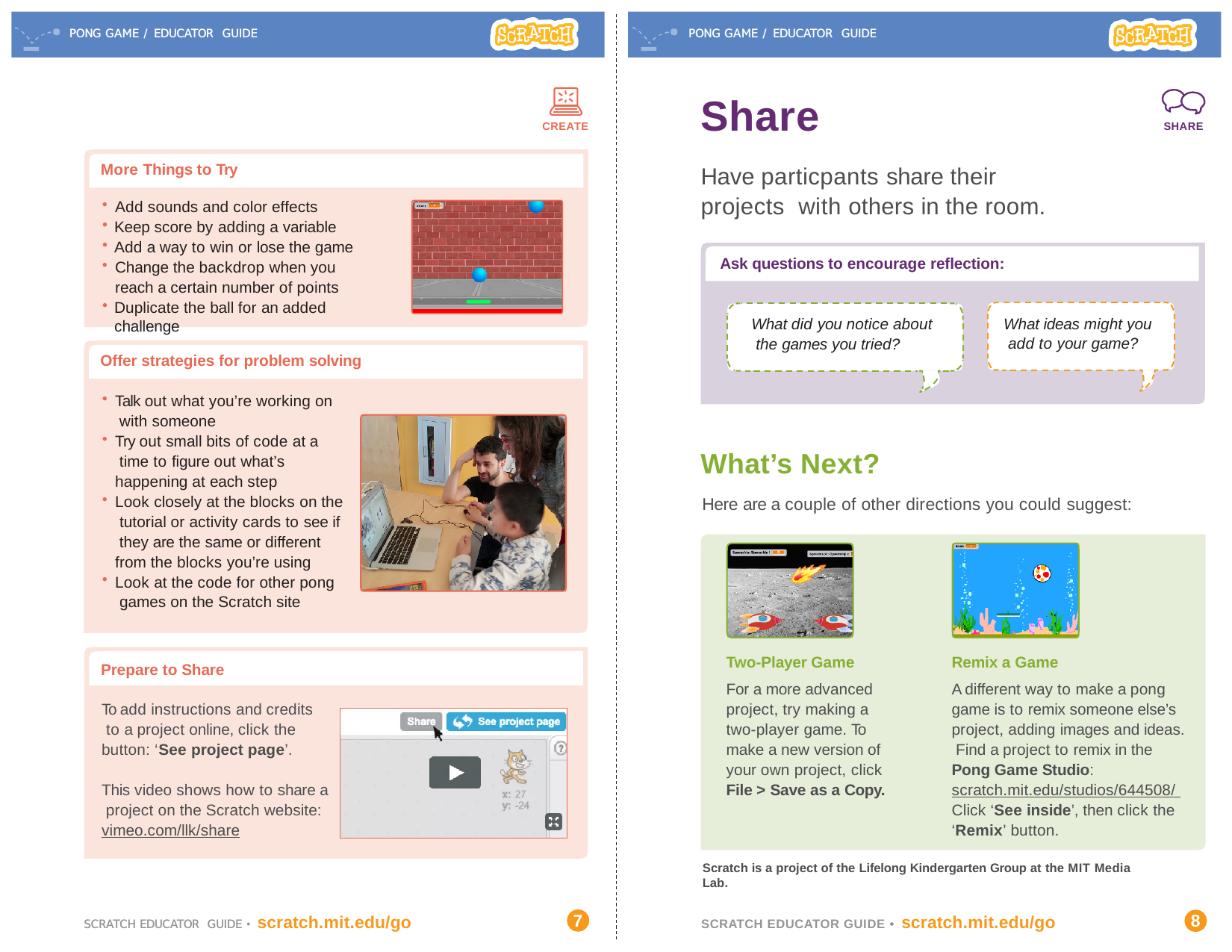

PONG GAME / EDUCATOR  GUIDE
PONG GAME / EDUCATOR  GUIDE

Share
Have particpants share their projects  with others in the room.

SHARE
CREATE

More Things to Try
Add sounds and color effects
Keep score by adding a variable
Add a way to win or lose the game
Change the backdrop when you  reach a certain number of points
Duplicate the ball for an added challenge

Ask questions to encourage reflection:

What ideas might you  add to your game?
What did you notice about  the games you tried?

Offer strategies for problem solving

Talk out what you’re working on  with someone
Try out small bits of code at a  time to figure out what’s  happening at each step
Look closely at the blocks on the  tutorial or activity cards to see if  they are the same or different  from the blocks you’re using
Look at the code for other pong  games on the Scratch site

What’s Next?
Here are a couple of other directions you could suggest:

Two-Player Game
For a more advanced  project, try making a  two-player game. To  make a new version of  your own project, click  File > Save as a Copy.
Remix a Game
A different way to make a pong  game is to remix someone else’s  project, adding images and ideas.  Find a project to remix in the  Pong Game Studio:  scratch.mit.edu/studios/644508/  Click ‘See inside’, then click the  ‘Remix’ button.
Prepare to Share
To add instructions and credits  to a project online, click the  button: ‘See project page’.

This video shows how to share a  project on the Scratch website:  vimeo.com/llk/share

Scratch is a project of the Lifelong Kindergarten Group at the MIT Media Lab.

7
8

SCRATCH EDUCATOR  GUIDE • scratch.mit.edu/go
SCRATCH EDUCATOR GUIDE • scratch.mit.edu/go